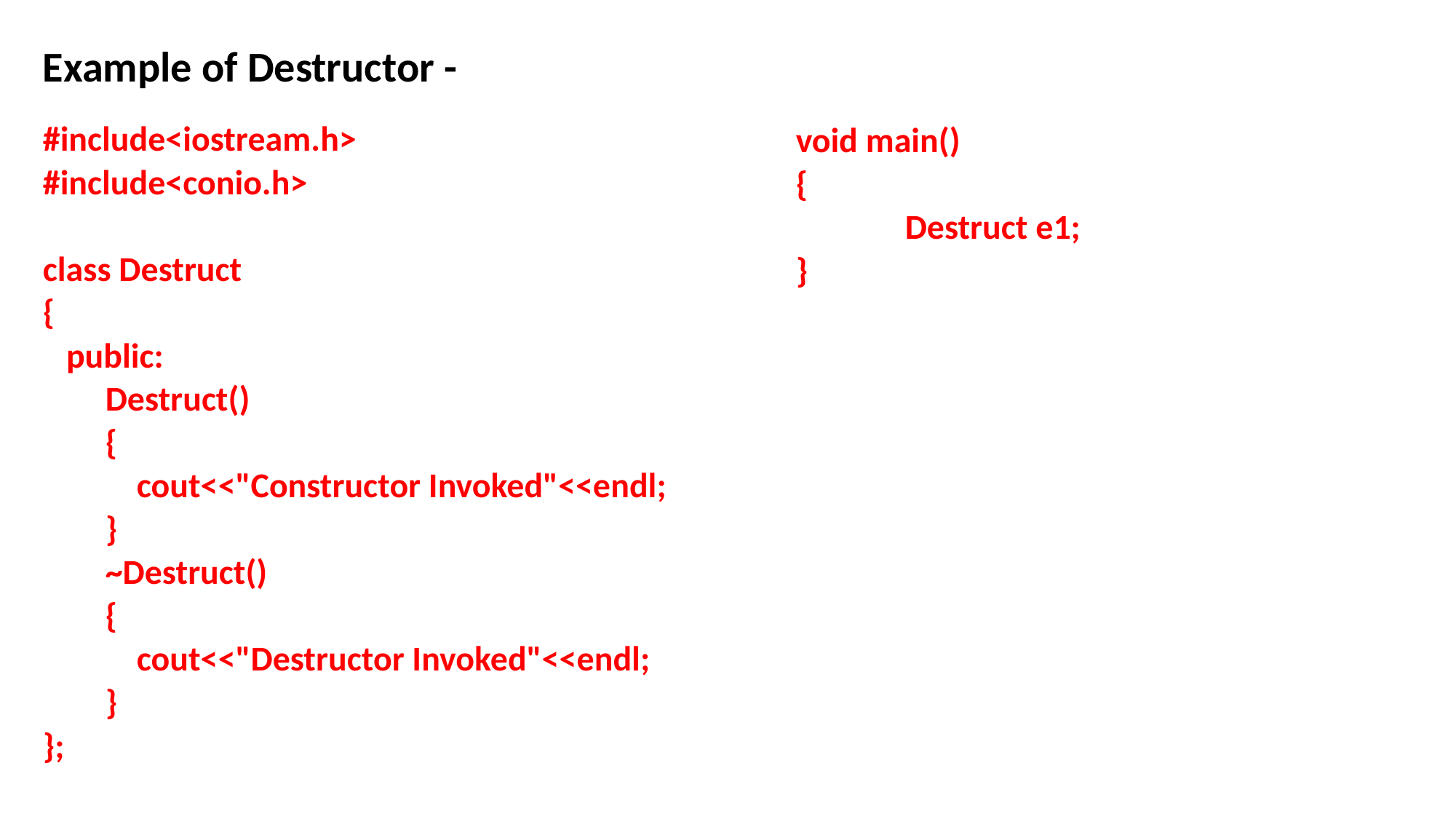

Example of Destructor -
#include<iostream.h>
#include<conio.h>

class Destruct
{
   public:
        Destruct()
        {
            cout<<"Constructor Invoked"<<endl;
        }
        ~Destruct()
        {
            cout<<"Destructor Invoked"<<endl;
        }
};
void main()
{
	Destruct e1;
}